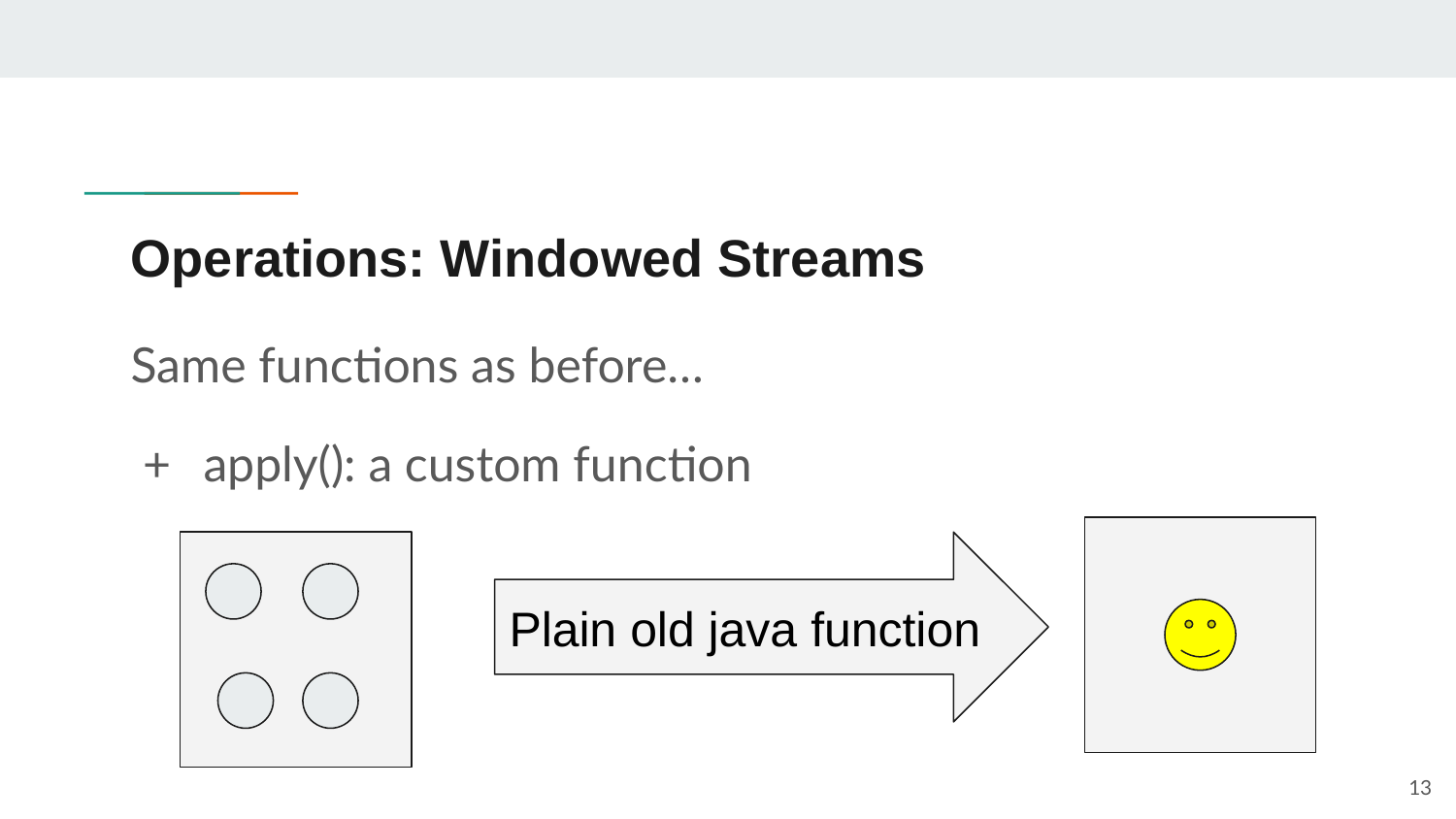

# Operations: Windowed Streams
Same functions as before…
apply(): a custom function

Plain old java function

13